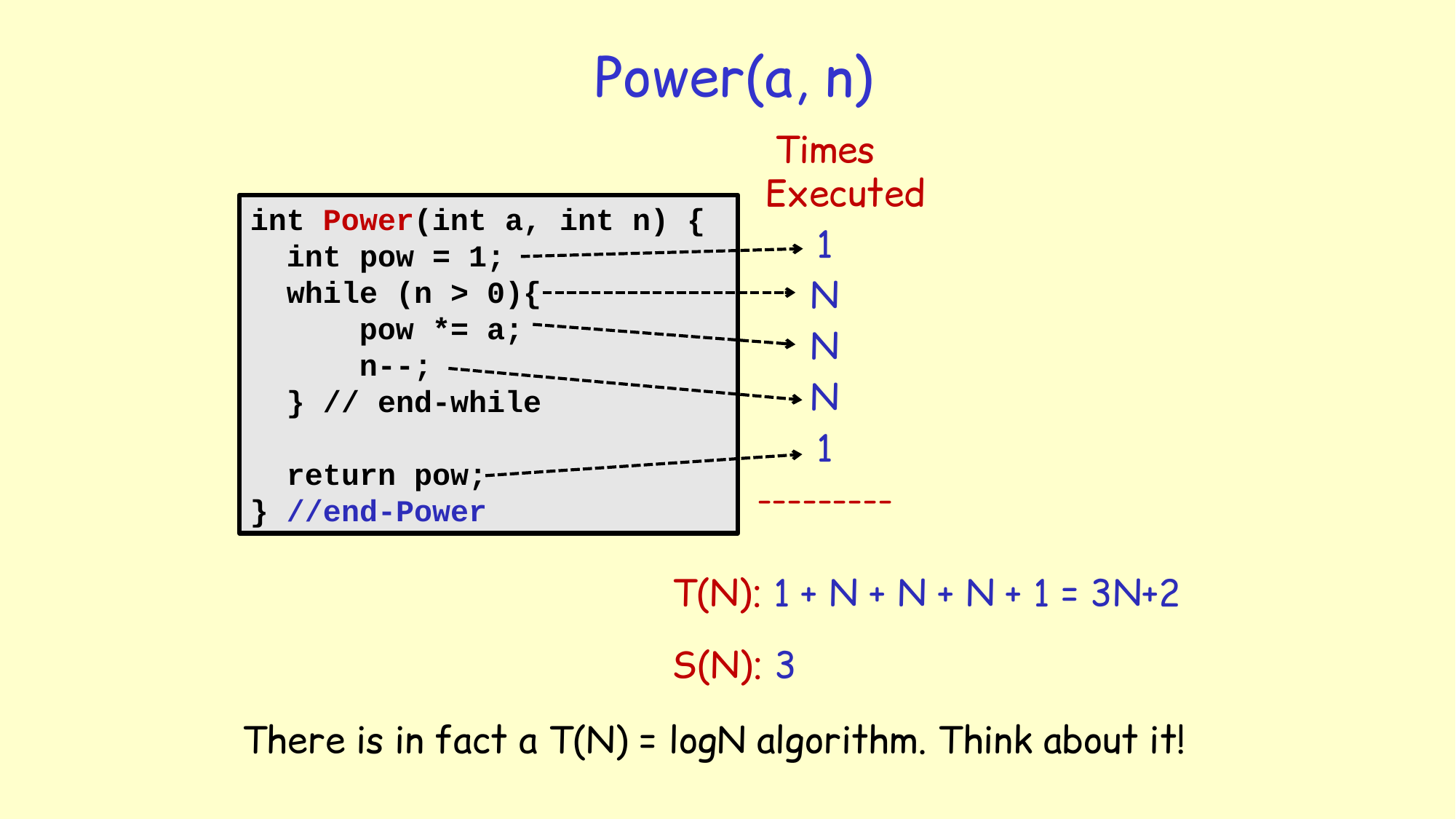

# Power(a, n)
Times Executed
1
N
N
N
1
---------
int Power(int a, int n) {
  int pow = 1;
  while (n > 0){
      pow *= a;
      n--;
  } // end-while

  return pow;
} //end-Power
T(N): 1 + N + N + N + 1 = 3N+2

S(N): 3

There is in fact a T(N) = logN algorithm. Think about it!